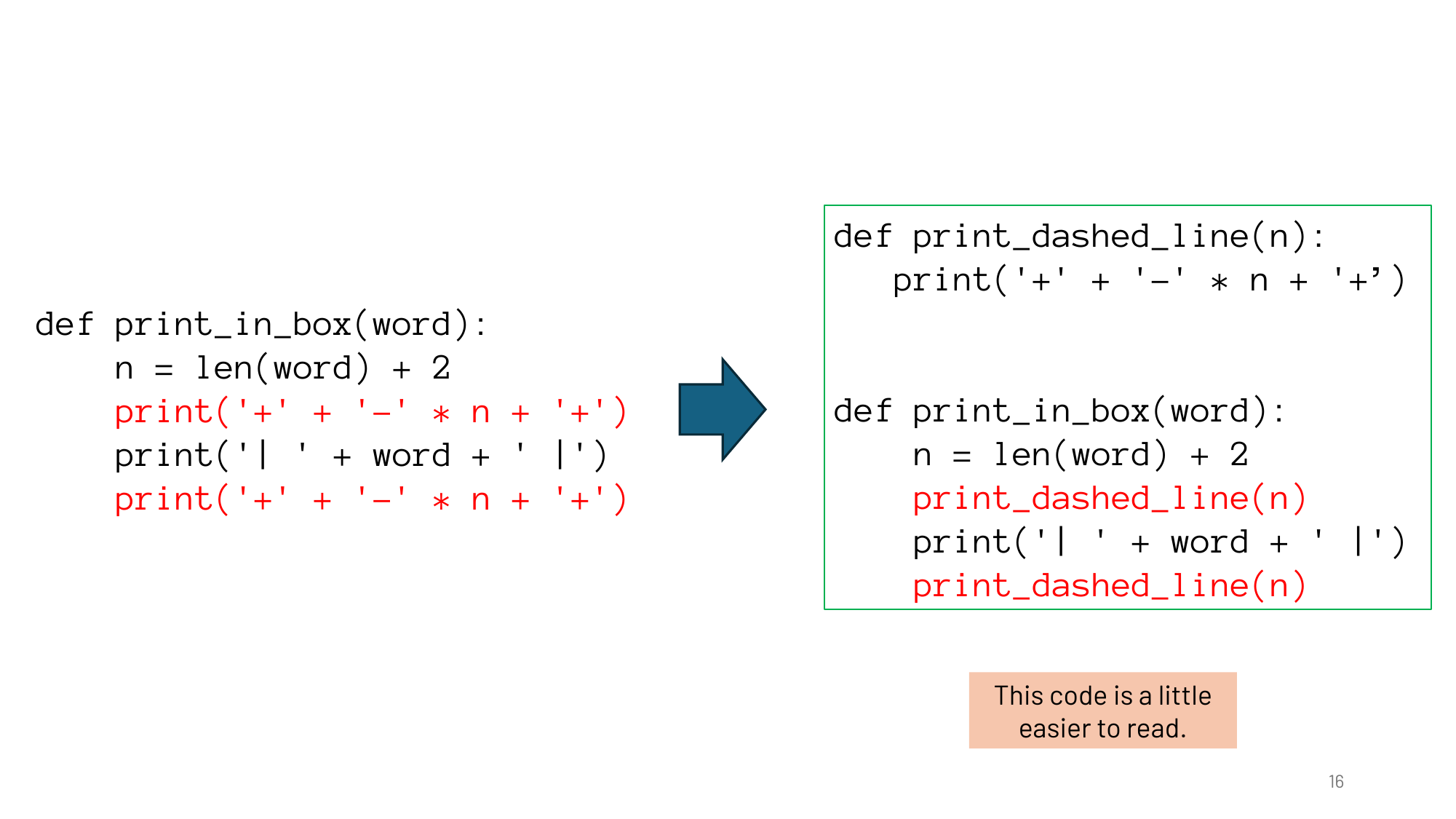

def print_dashed_line(n):
   print('+' + '-' * n + '+’)

def print_in_box(word):
    n = len(word) + 2
    print_dashed_line(n)
    print('| ' + word + ' |')
    print_dashed_line(n)
def print_in_box(word):
    n = len(word) + 2
    print('+' + '-' * n + '+')
    print('| ' + word + ' |')
    print('+' + '-' * n + '+')

This code is a little easier to read.
16